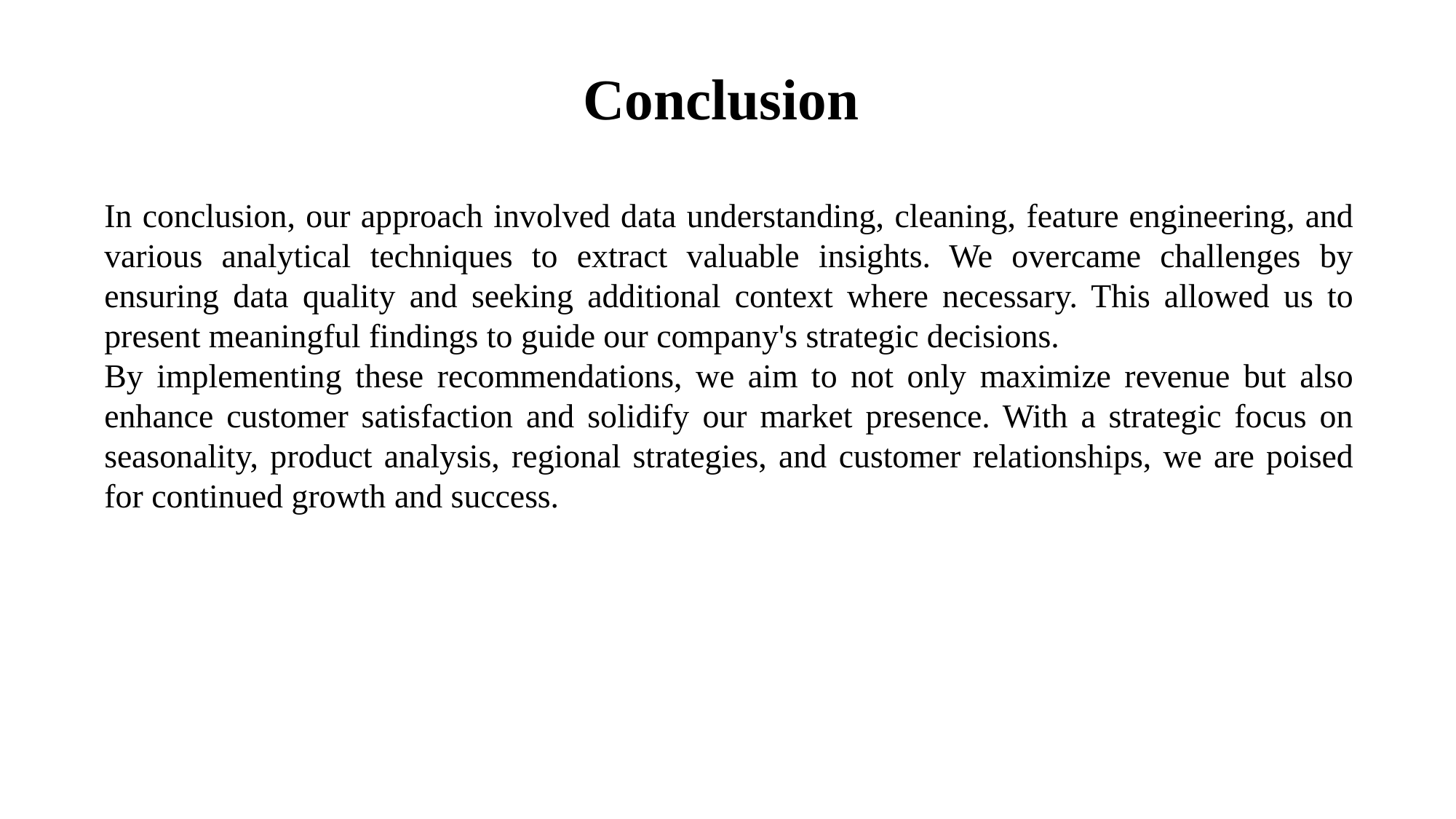

# Conclusion
In conclusion, our approach involved data understanding, cleaning, feature engineering, and various analytical techniques to extract valuable insights. We overcame challenges by ensuring data quality and seeking additional context where necessary. This allowed us to present meaningful findings to guide our company's strategic decisions.
By implementing these recommendations, we aim to not only maximize revenue but also enhance customer satisfaction and solidify our market presence. With a strategic focus on seasonality, product analysis, regional strategies, and customer relationships, we are poised for continued growth and success.